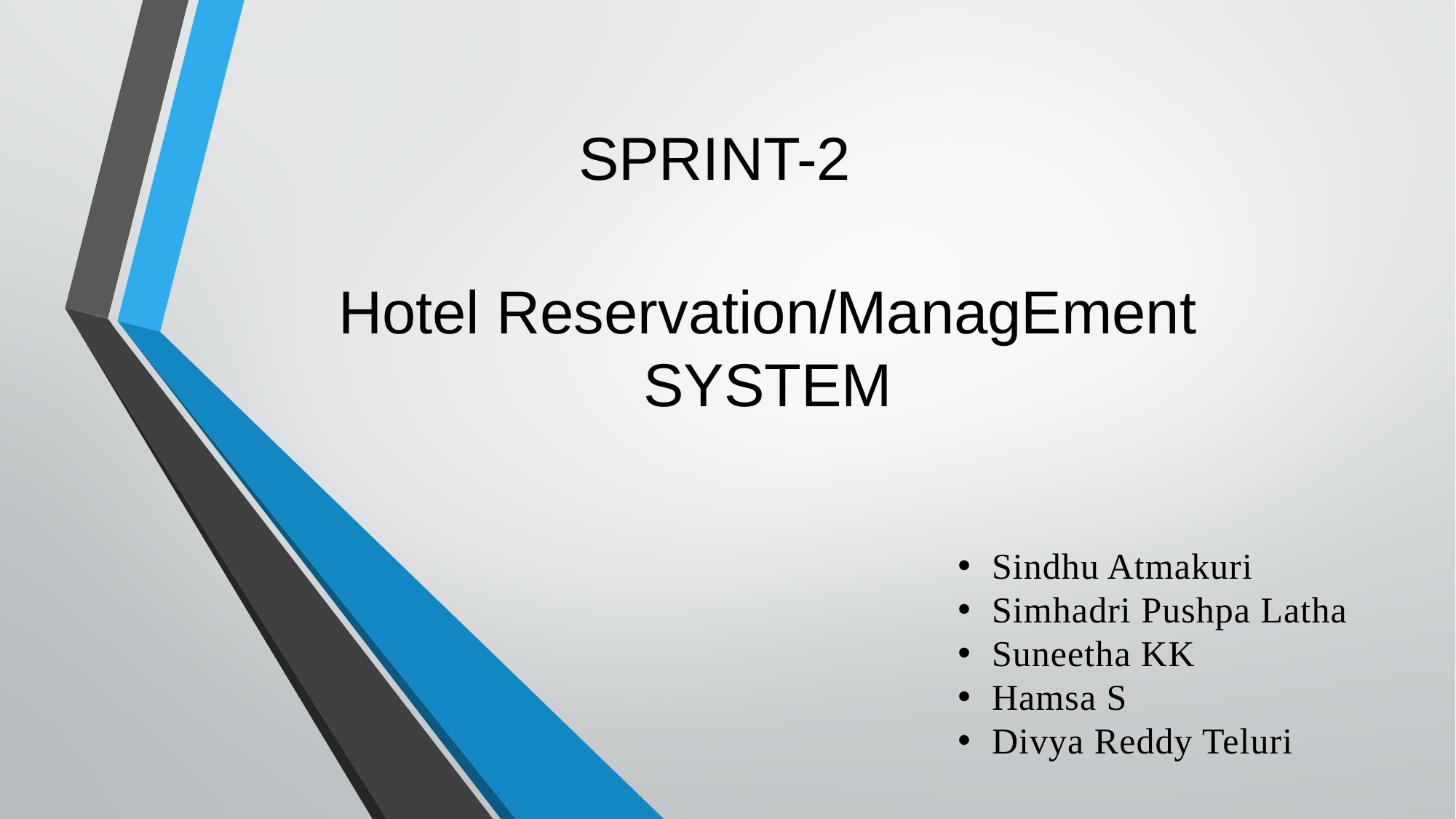

SPRINT-2
Hotel Reservation/ManagEment SYSTEM
Sindhu Atmakuri
Simhadri Pushpa Latha
Suneetha KK
Hamsa S
Divya Reddy Teluri